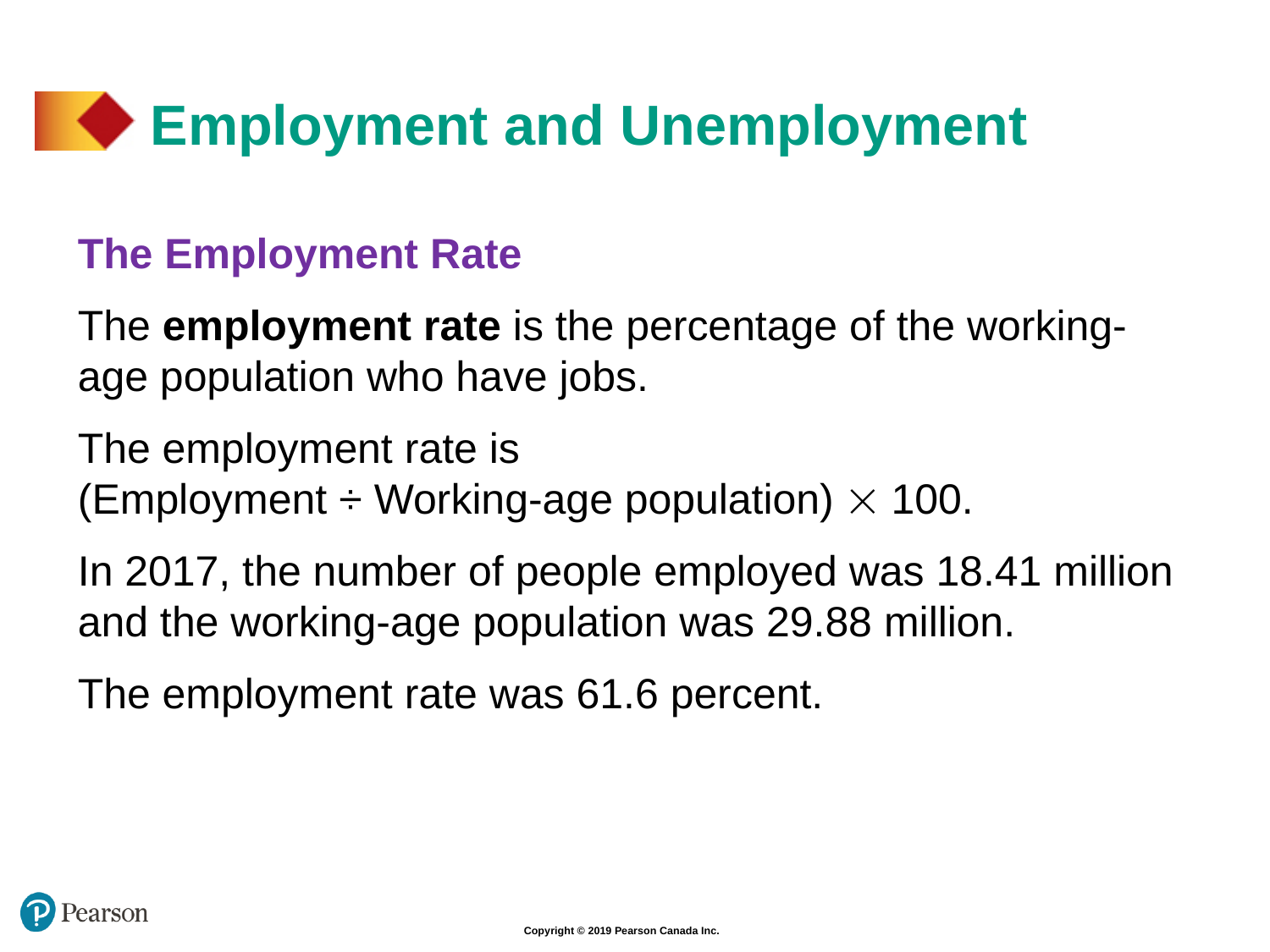

# Employment and Unemployment
The Employment Rate
The employment rate is the percentage of the working-age population who have jobs.
The employment rate is
(Employment ÷ Working-age population) × 100.
In 2017, the number of people employed was 18.41 million and the working-age population was 29.88 million.
The employment rate was 61.6 percent.